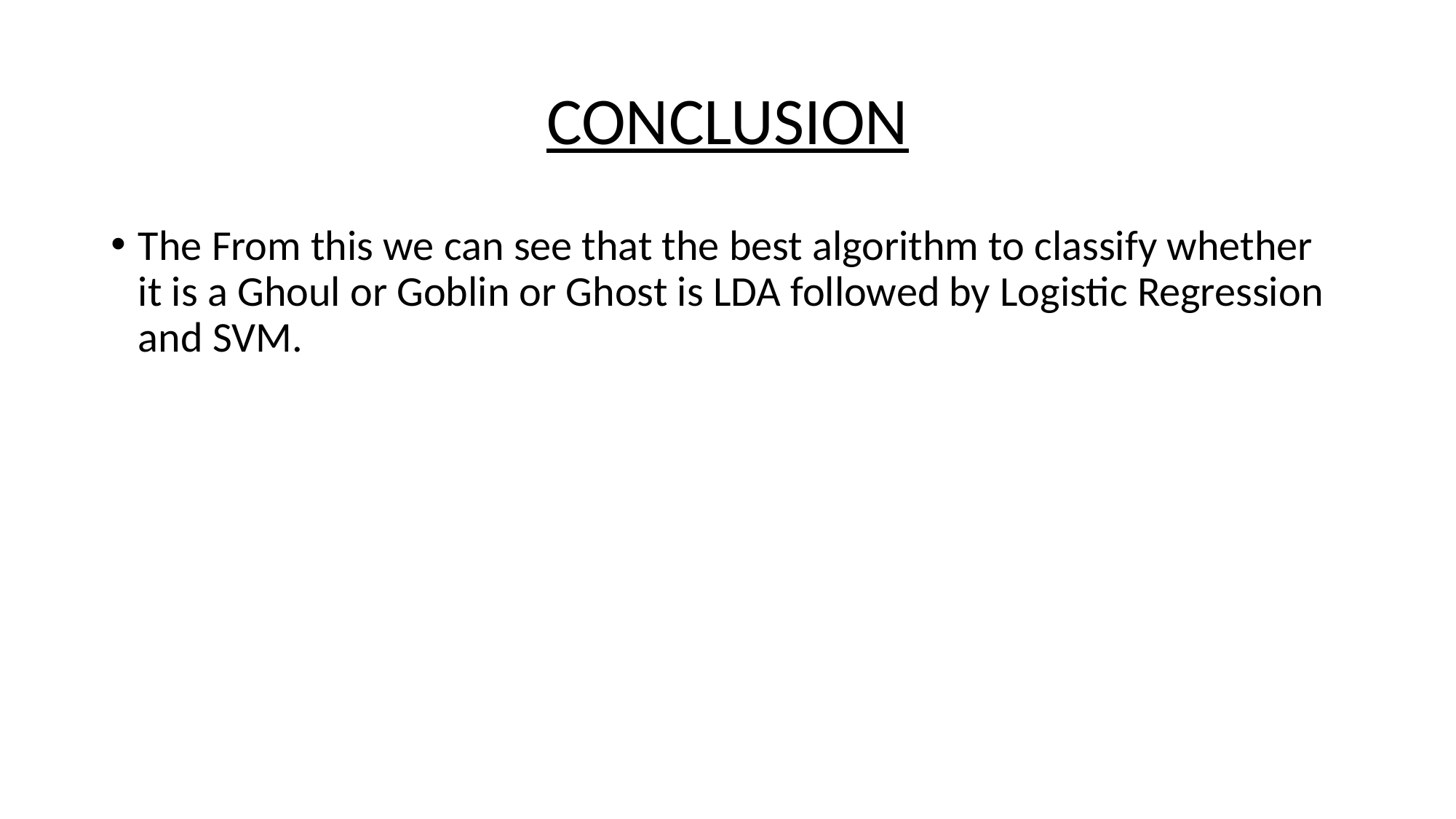

# CONCLUSION
The From this we can see that the best algorithm to classify whether it is a Ghoul or Goblin or Ghost is LDA followed by Logistic Regression and SVM.